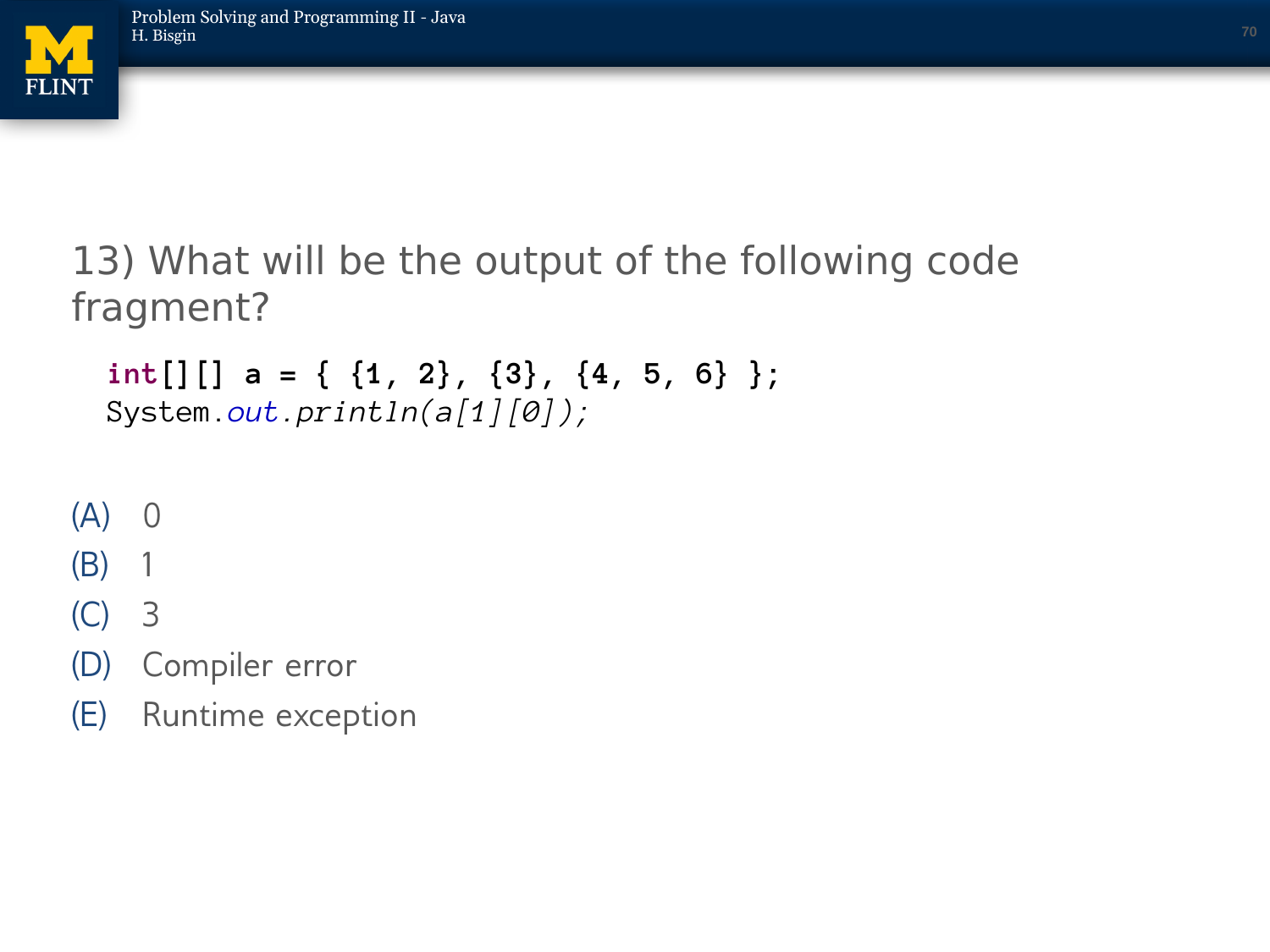

70
#
13) What will be the output of the following code fragment?

0
1
3
Compiler error
Runtime exception
int[][] a = { {1, 2}, {3}, {4, 5, 6} };
System.out.println(a[1][0]);